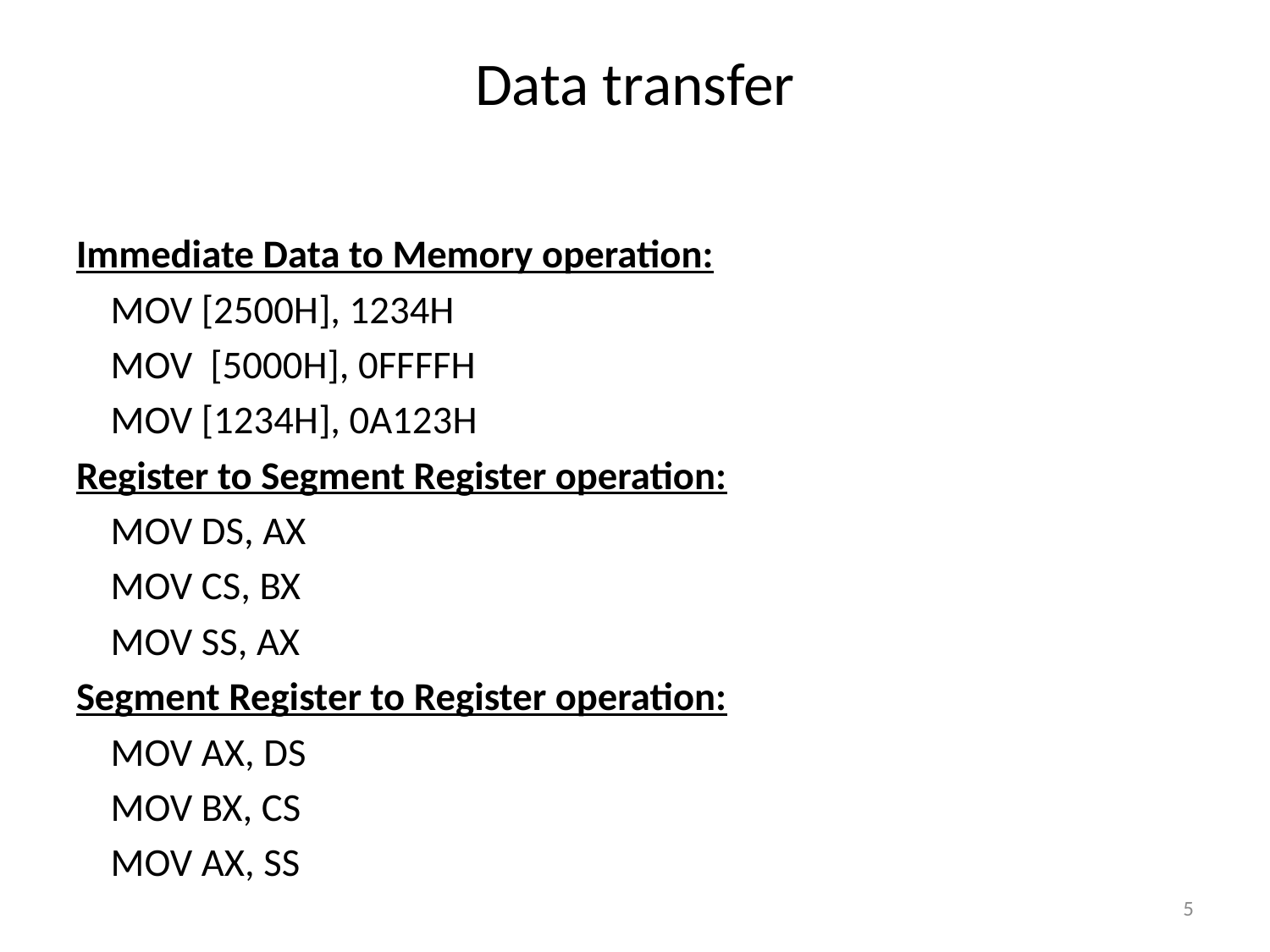

# Data transfer
Immediate Data to Memory operation:
		MOV [2500H], 1234H
		MOV  [5000H], 0FFFFH
		MOV [1234H], 0A123H
Register to Segment Register operation:
		MOV DS, AX
		MOV CS, BX
		MOV SS, AX
Segment Register to Register operation:
		MOV AX, DS
		MOV BX, CS
		MOV AX, SS
5